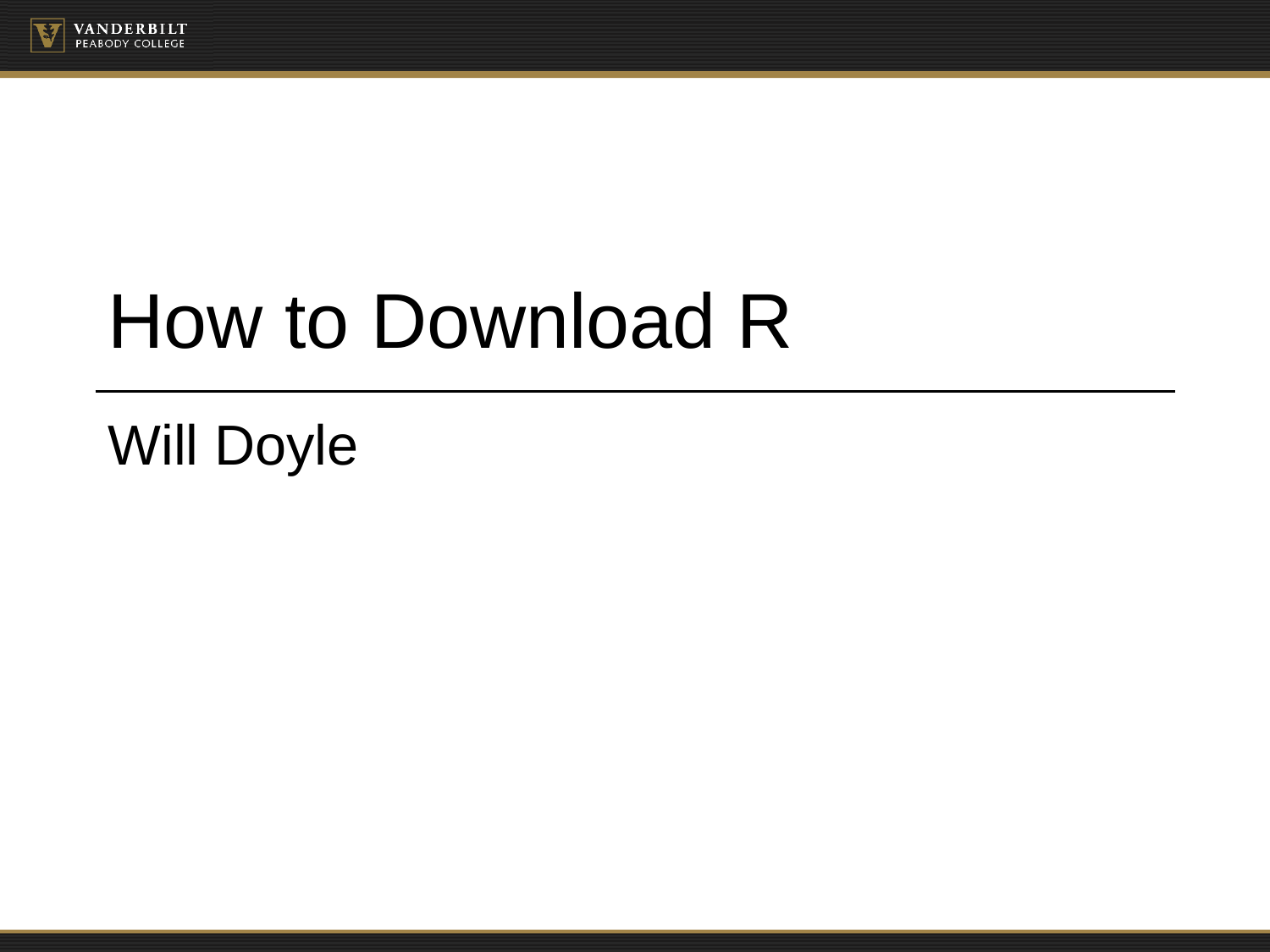

# How to Download R
Will Doyle